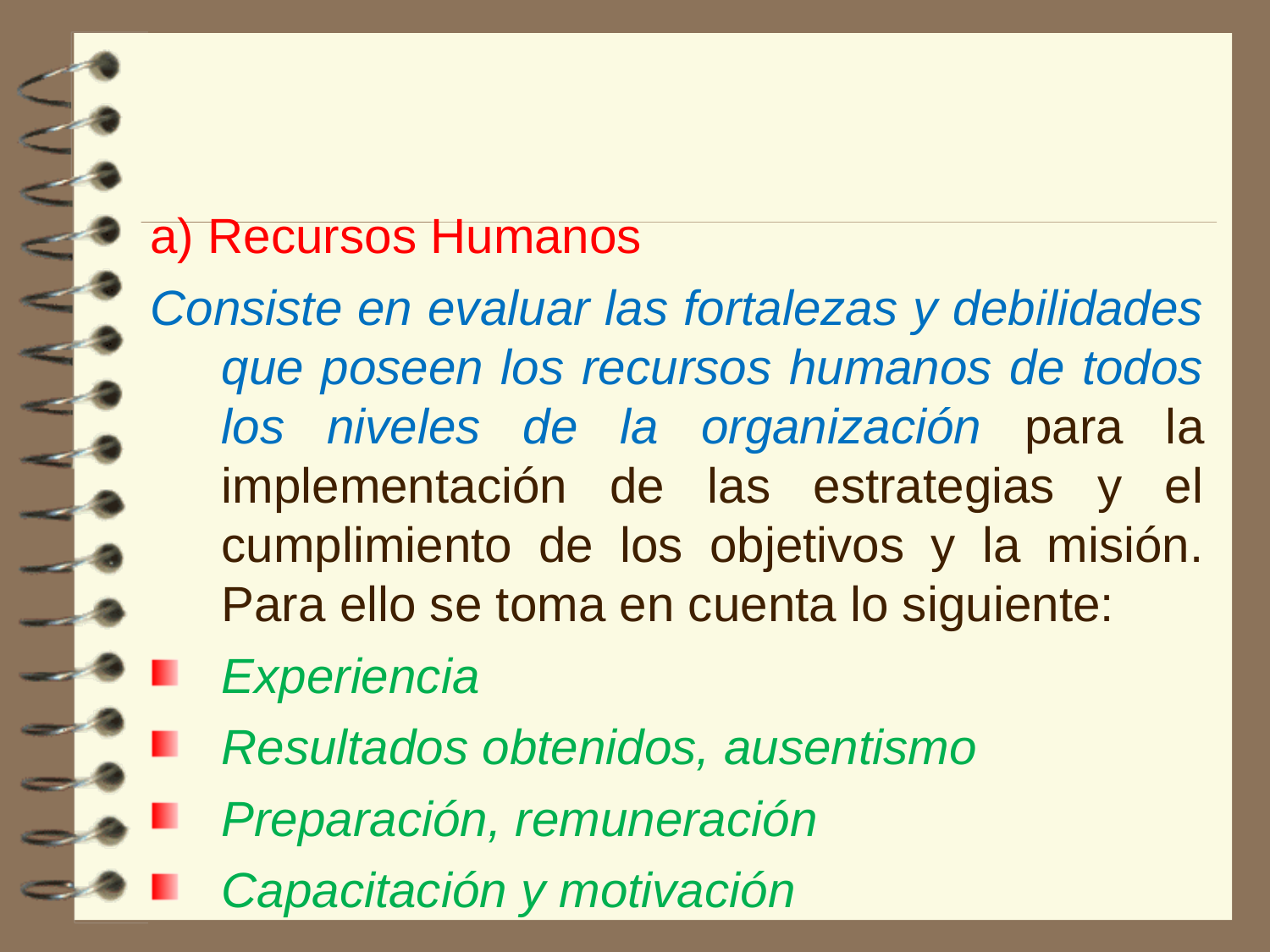

a) Recursos Humanos
Consiste en evaluar las fortalezas y debilidades que poseen los recursos humanos de todos los niveles de la organización para la implementación de las estrategias y el cumplimiento de los objetivos y la misión. Para ello se toma en cuenta lo siguiente:
Experiencia
Resultados obtenidos, ausentismo
Preparación, remuneración
Capacitación y motivación